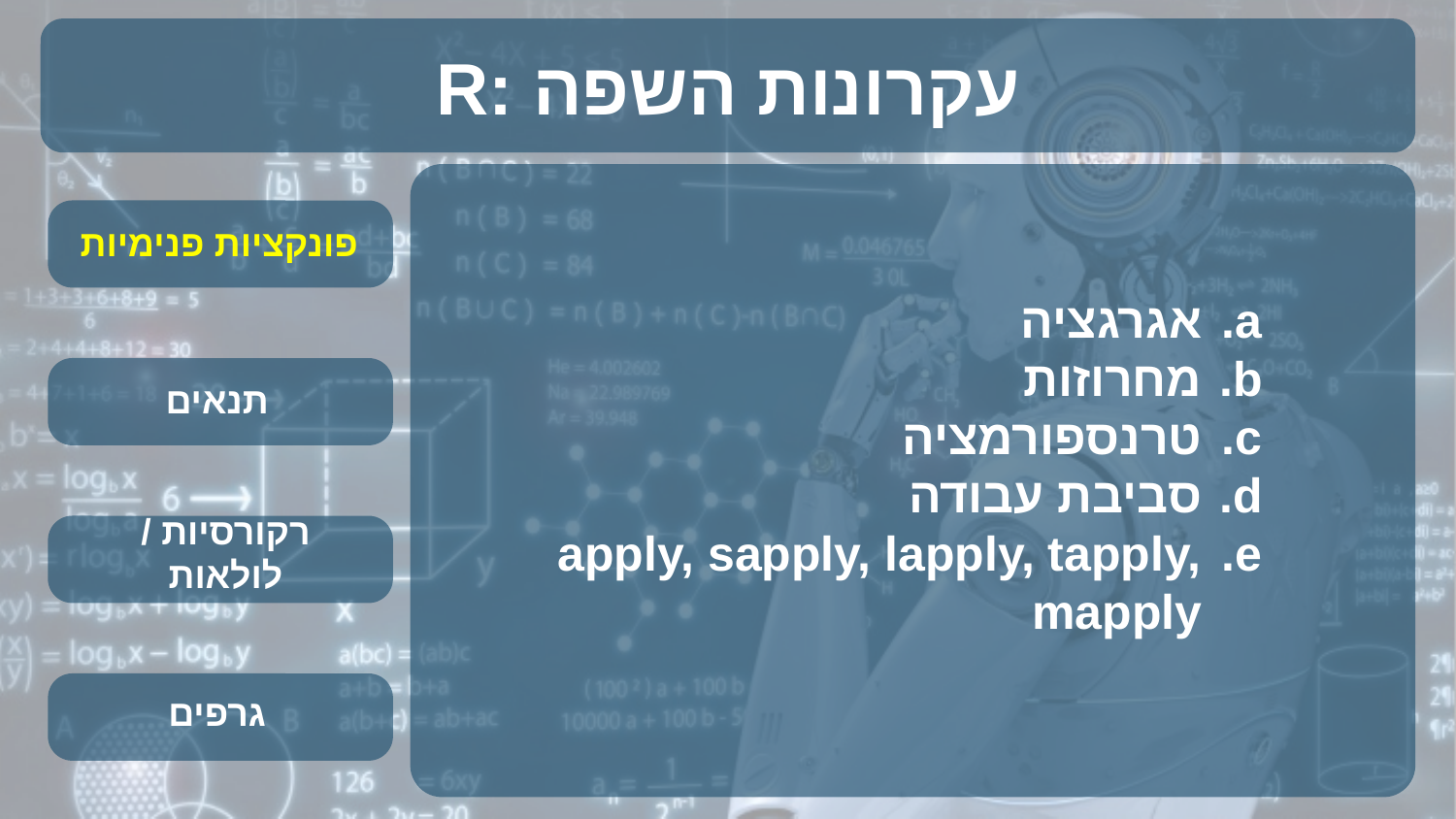

# R: עקרונות השפה
פונקציות פנימיות

אגרגציה
מחרוזות
טרנספורמציה
סביבת עבודה
apply, sapply, lapply, tapply, mapply

תנאים
רקורסיות / לולאות
גרפים